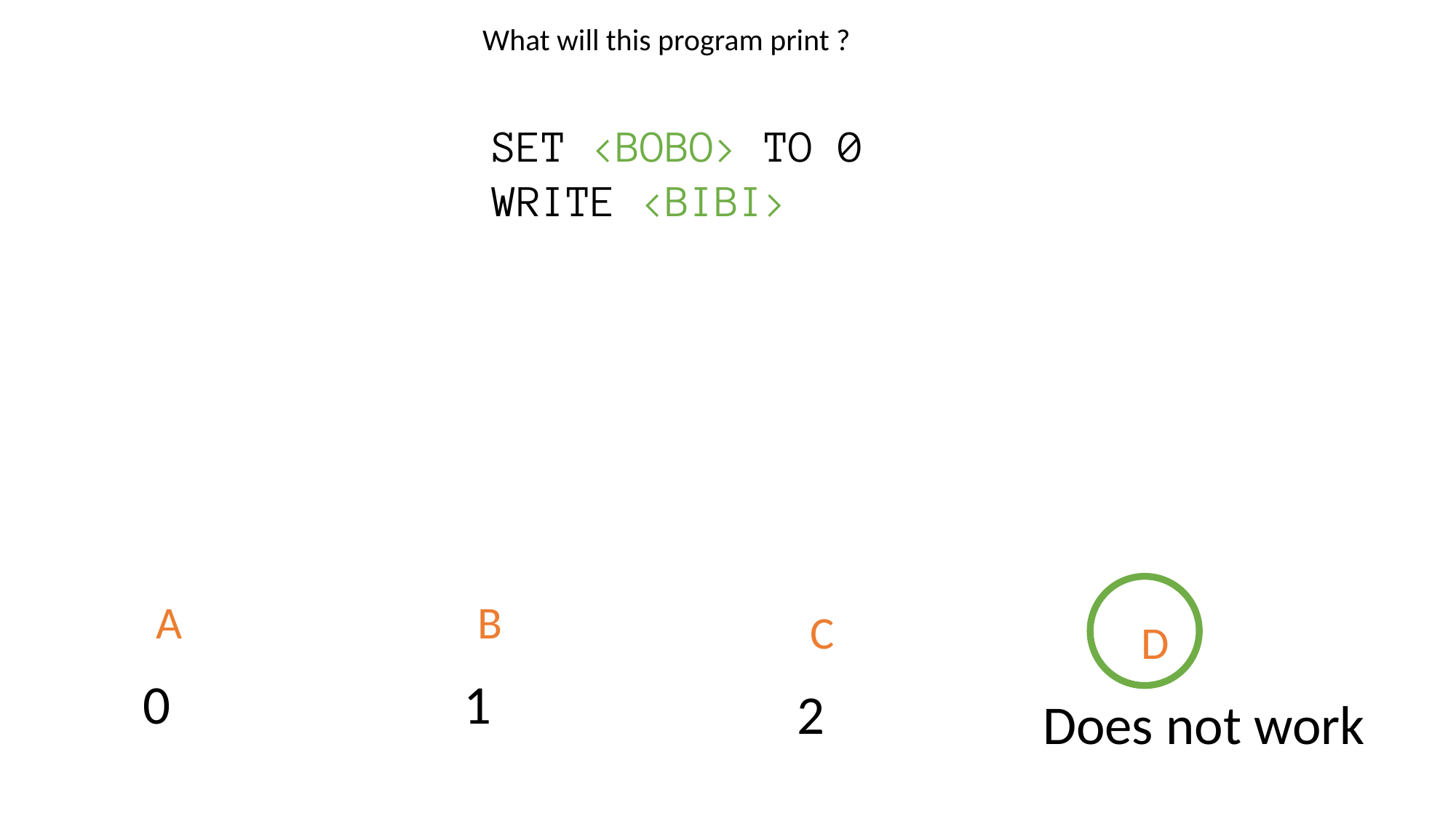

What will this program print ?
SET <BOBO> TO 0
WRITE <BIBI>

A
B
C
D
0
1
2
Does not work